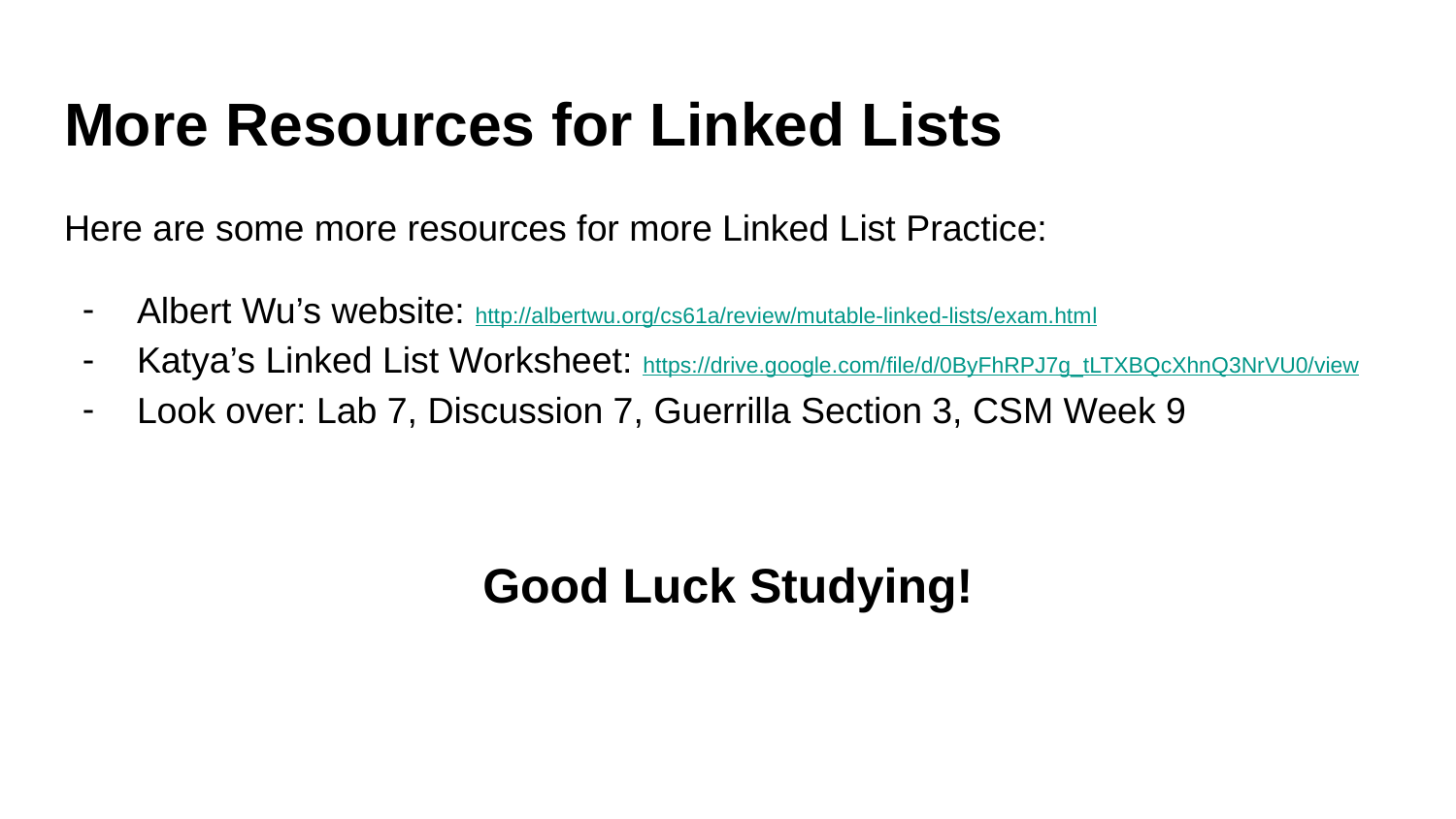

# More Resources for Linked Lists
Here are some more resources for more Linked List Practice:
Albert Wu’s website: http://albertwu.org/cs61a/review/mutable-linked-lists/exam.html
Katya’s Linked List Worksheet: https://drive.google.com/file/d/0ByFhRPJ7g_tLTXBQcXhnQ3NrVU0/view
Look over: Lab 7, Discussion 7, Guerrilla Section 3, CSM Week 9

Good Luck Studying!